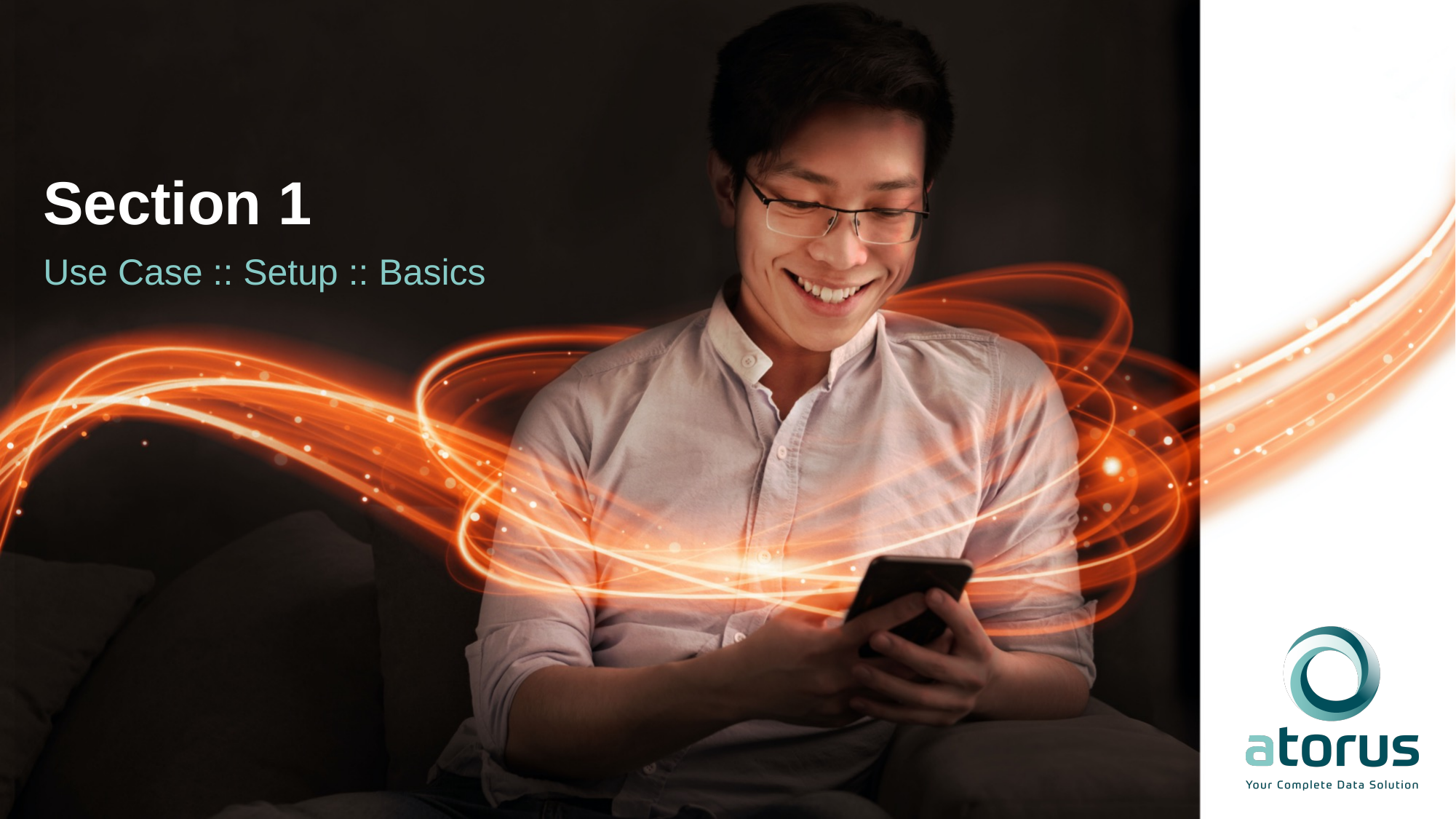

# Section 1
Use Case :: Setup :: Basics